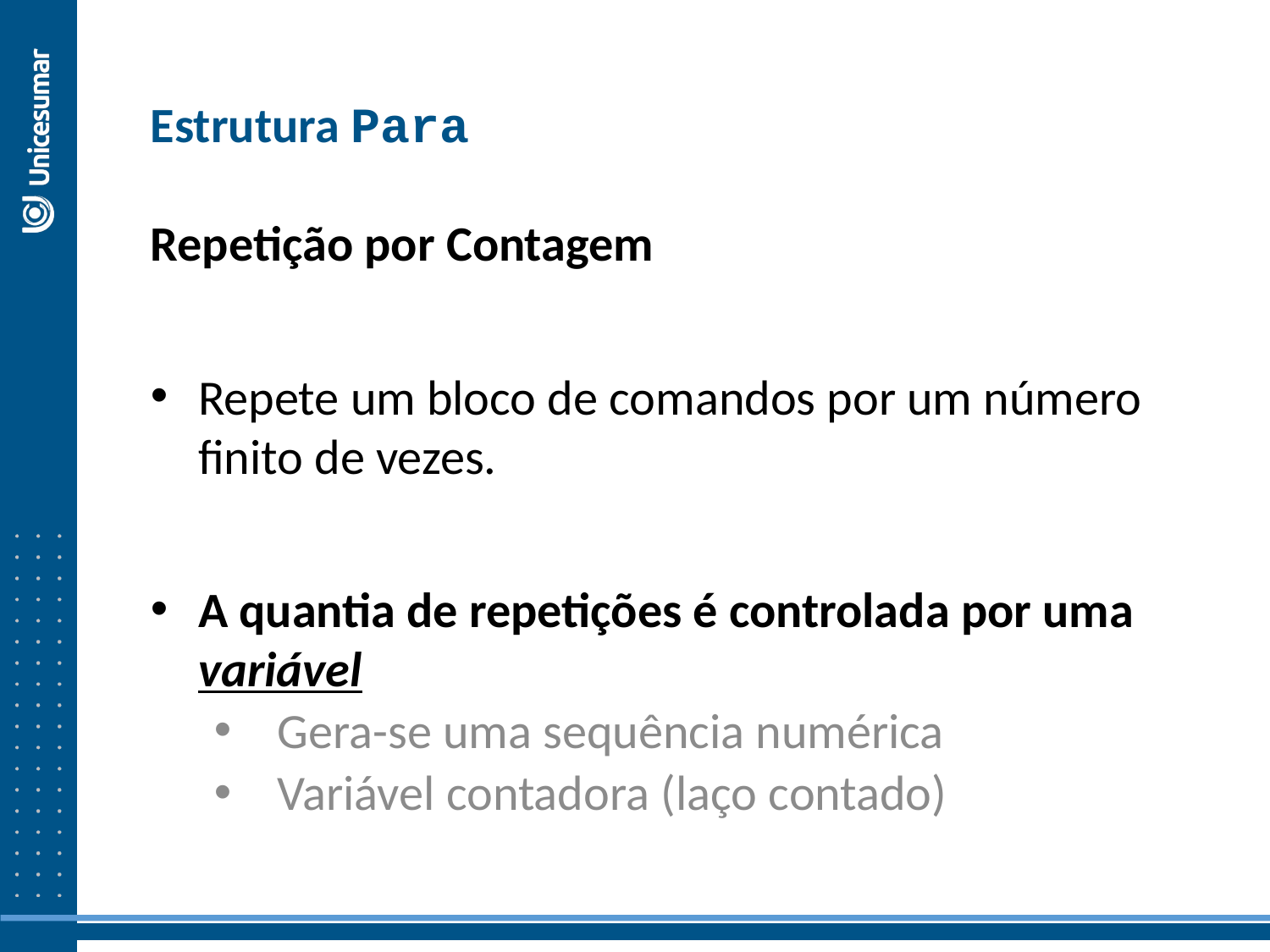

Estrutura Para
Repetição por Contagem

Repete um bloco de comandos por um número finito de vezes.

A quantia de repetições é controlada por uma variável
Gera-se uma sequência numérica
Variável contadora (laço contado)